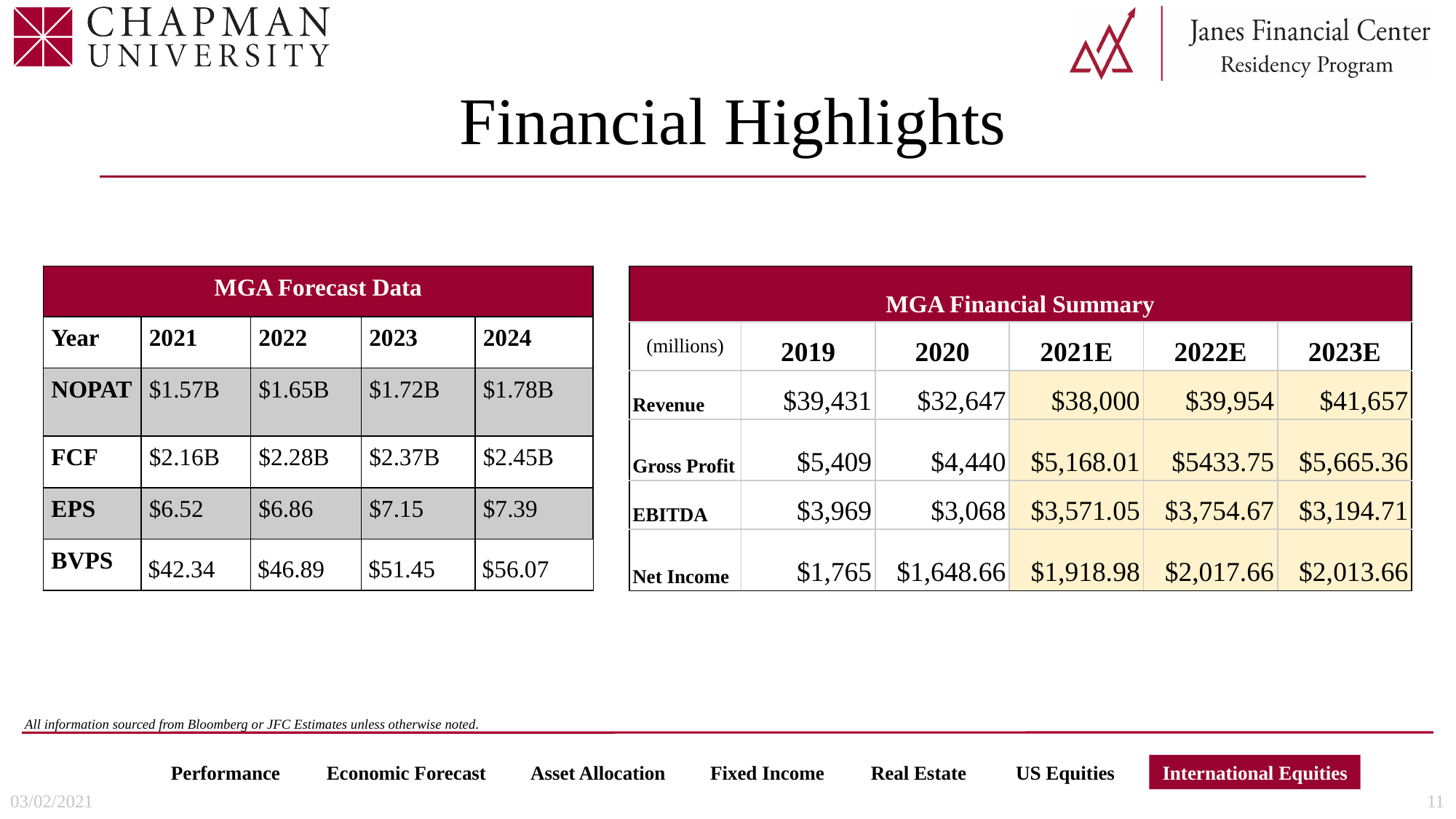

# Financial Highlights

| MGA Financial Summary |  |  |  |  |  |
| --- | --- | --- | --- | --- | --- |
| (millions) | 2019 | 2020 | 2021E | 2022E | 2023E |
| Revenue | $39,431 | $32,647 | $38,000 | $39,954 | $41,657 |
| Gross Profit | $5,409 | $4,440 | $5,168.01 | $5433.75 | $5,665.36 |
| EBITDA | $3,969 | $3,068 | $3,571.05 | $3,754.67 | $3,194.71 |
| Net Income | $1,765 | $1,648.66 | $1,918.98 | $2,017.66 | $2,013.66 |
| MGA Forecast Data |  |  |  |  |
| --- | --- | --- | --- | --- |
| Year | 2021 | 2022 | 2023 | 2024 |
| NOPAT | $1.57B | $1.65B | $1.72B | $1.78B |
| FCF | $2.16B | $2.28B | $2.37B | $2.45B |
| EPS | $6.52 | $6.86 | $7.15 | $7.39 |
| BVPS | $42.34 | $46.89 | $51.45 | $56.07 |

03/02/2021
11